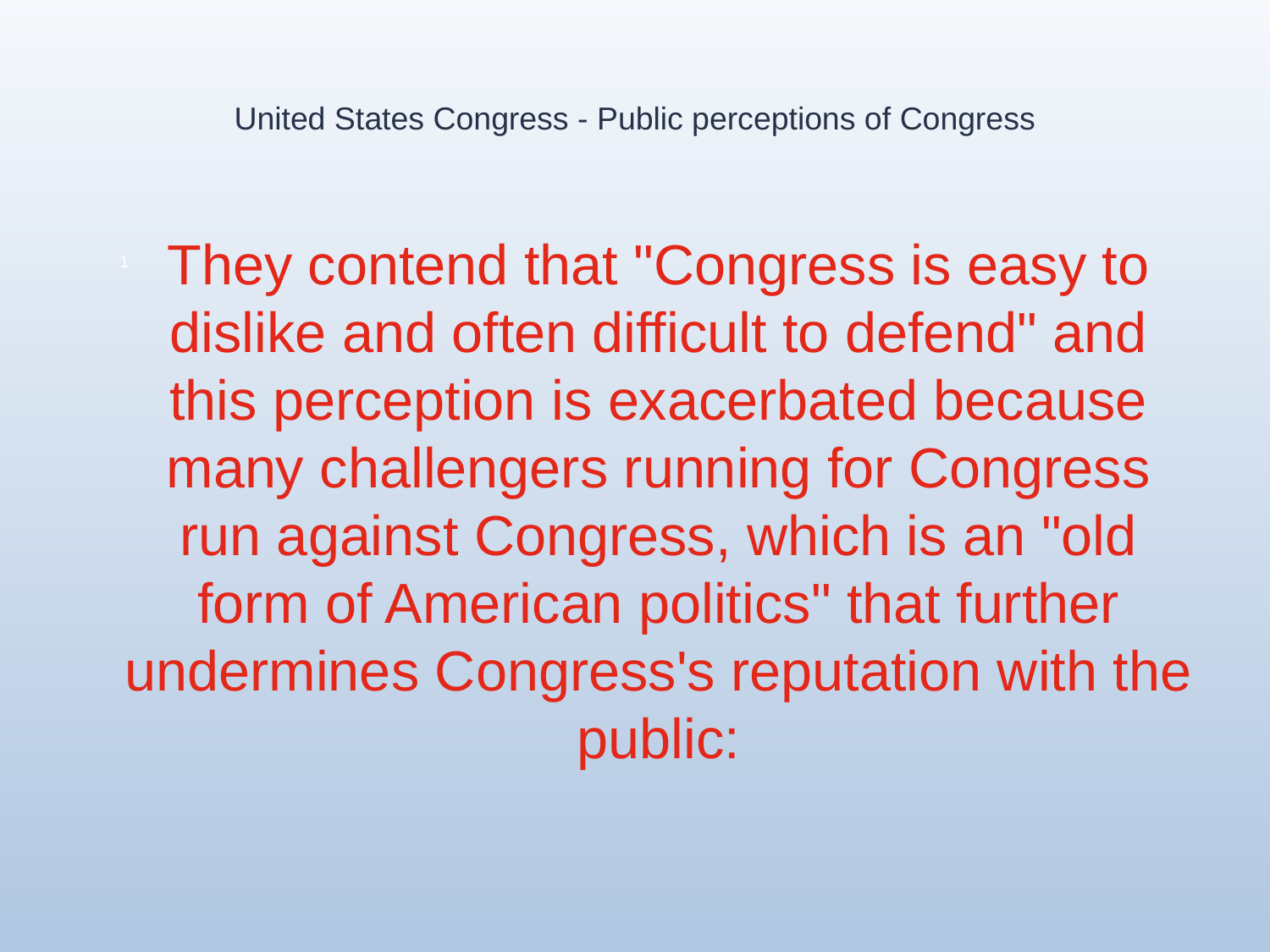

# United States Congress - Public perceptions of Congress
They contend that "Congress is easy to dislike and often difficult to defend" and this perception is exacerbated because many challengers running for Congress run against Congress, which is an "old form of American politics" that further undermines Congress's reputation with the public: